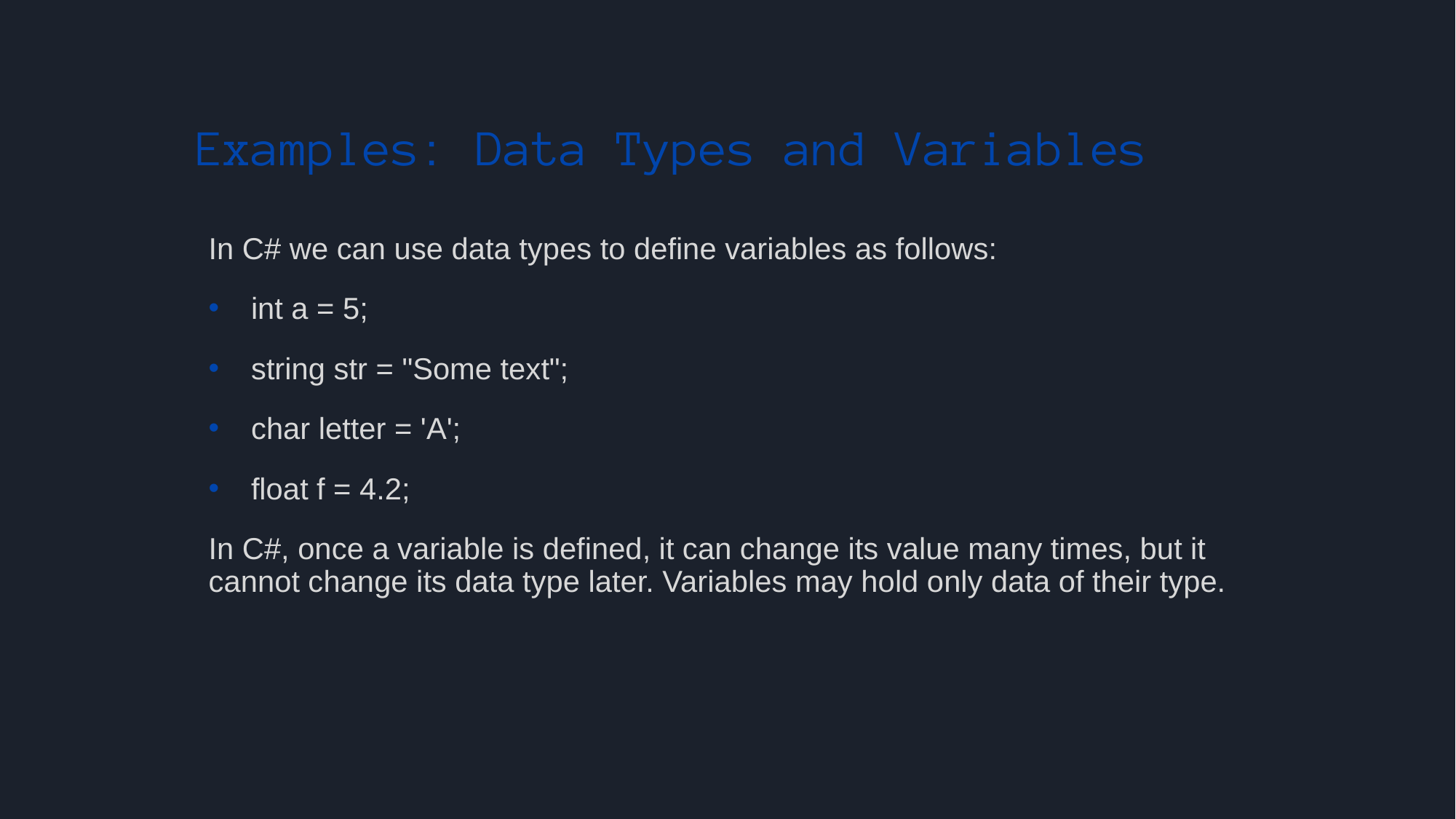

# Examples: Data Types and Variables
In C# we can use data types to define variables as follows:
int a = 5;
string str = "Some text";
char letter = 'A';
float f = 4.2;
In C#, once a variable is defined, it can change its value many times, but it cannot change its data type later. Variables may hold only data of their type.